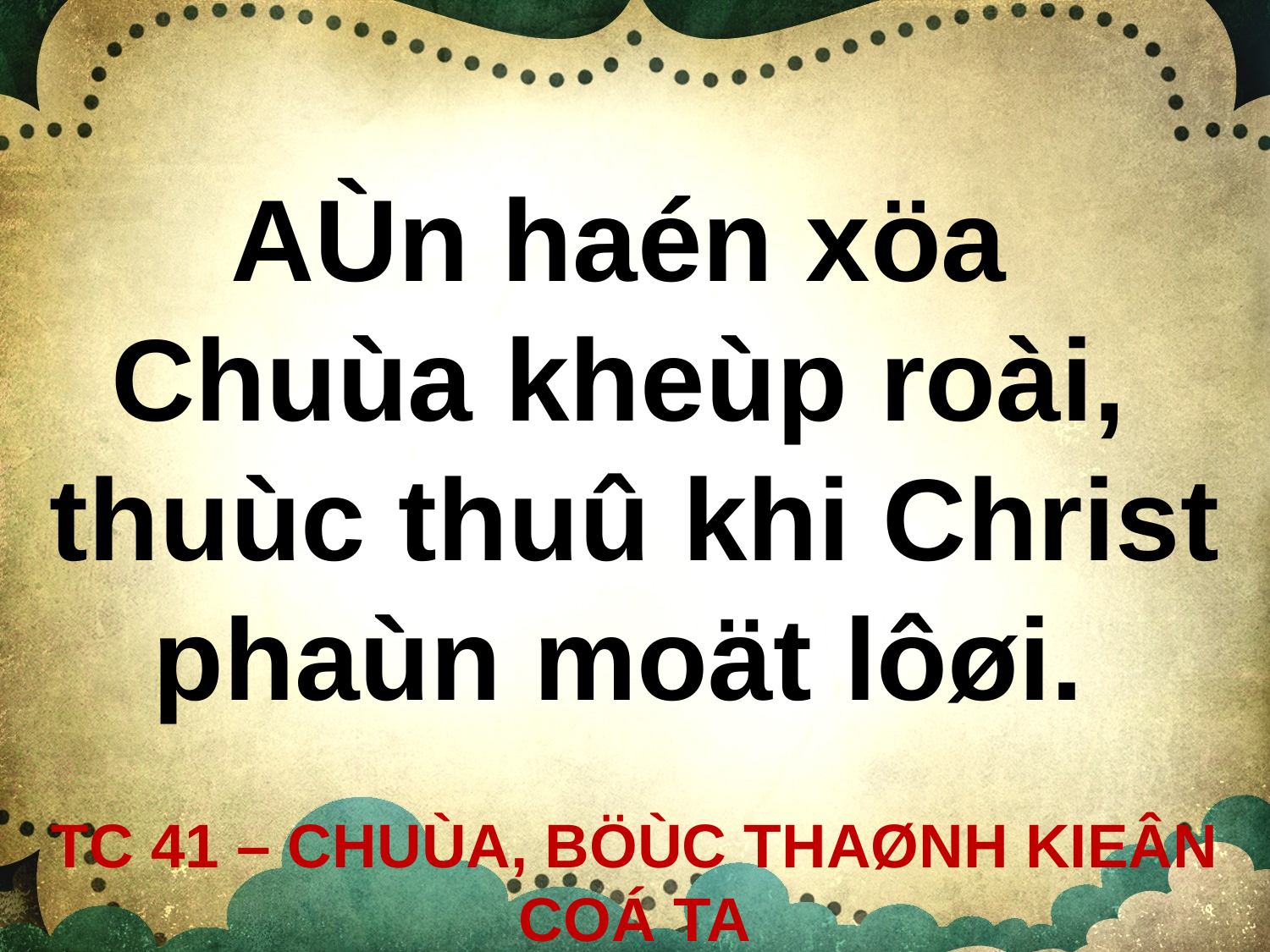

AÙn haén xöa
Chuùa kheùp roài,
thuùc thuû khi Christ phaùn moät lôøi.
TC 41 – CHUÙA, BÖÙC THAØNH KIEÂN COÁ TA